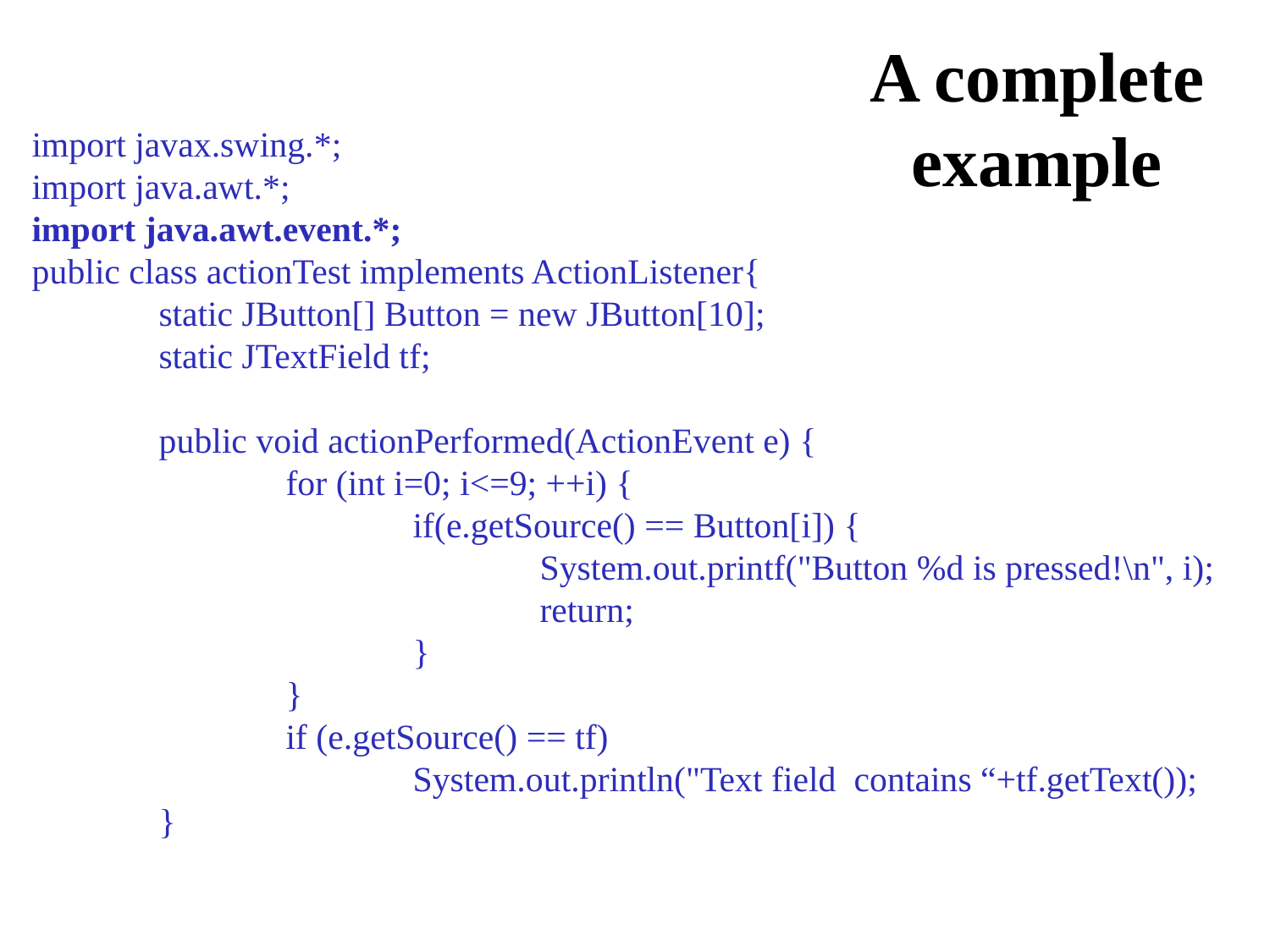

# A complete example
import javax.swing.*;
import java.awt.*;
import java.awt.event.*;
public class actionTest implements ActionListener{
	static JButton[] Button = new JButton[10];
	static JTextField tf;

 	public void actionPerformed(ActionEvent e) {
 		for (int i=0; i<=9; ++i) {
			if(e.getSource() == Button[i]) {
 				System.out.printf("Button %d is pressed!\n", i);
				return;
			}
		}
		if (e.getSource() == tf)
			System.out.println("Text field  contains “+tf.getText());
 	}